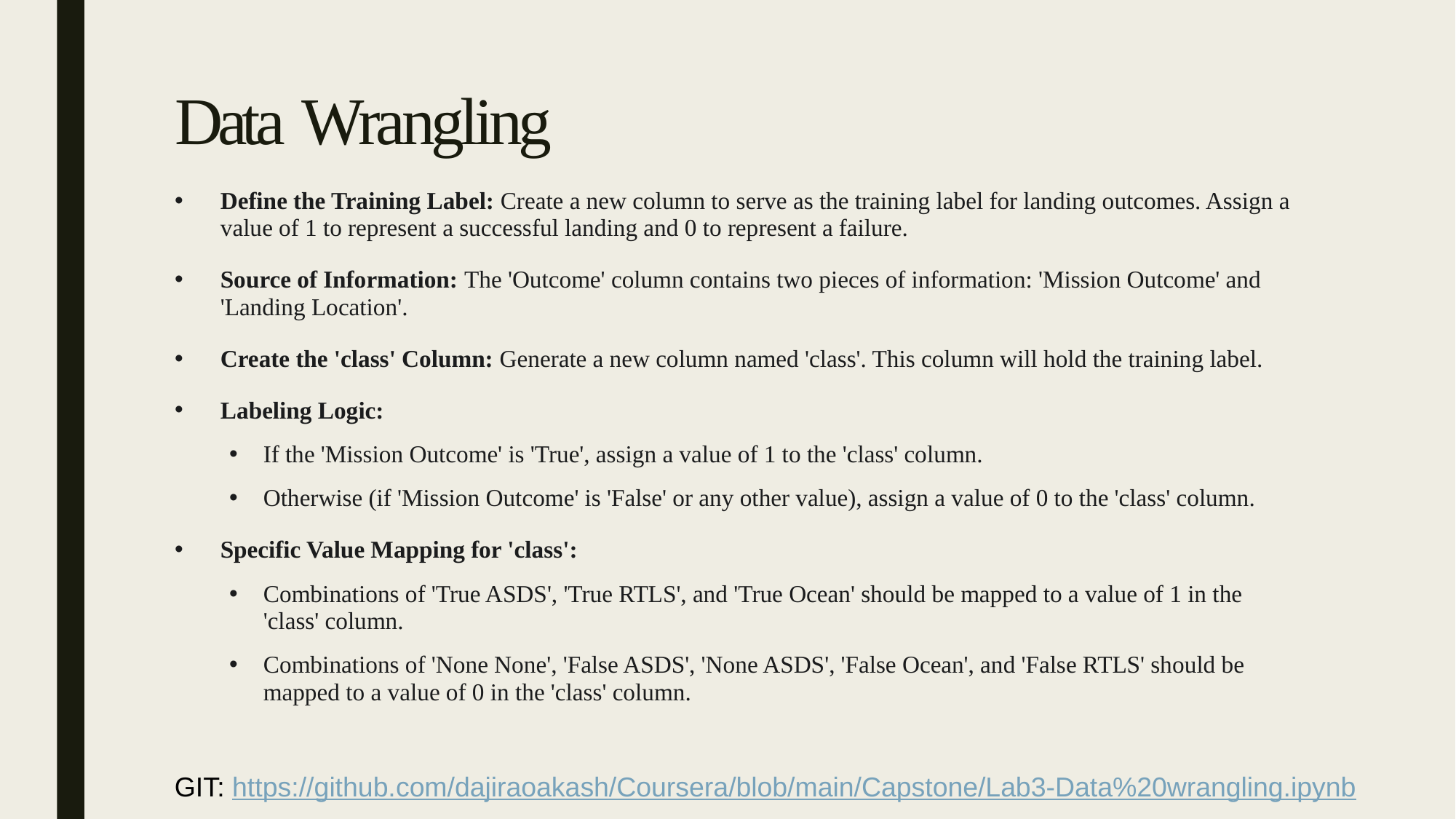

# Data Wrangling
Define the Training Label: Create a new column to serve as the training label for landing outcomes. Assign a value of 1 to represent a successful landing and 0 to represent a failure.
Source of Information: The 'Outcome' column contains two pieces of information: 'Mission Outcome' and 'Landing Location'.
Create the 'class' Column: Generate a new column named 'class'. This column will hold the training label.
Labeling Logic:
If the 'Mission Outcome' is 'True', assign a value of 1 to the 'class' column.
Otherwise (if 'Mission Outcome' is 'False' or any other value), assign a value of 0 to the 'class' column.
Specific Value Mapping for 'class':
Combinations of 'True ASDS', 'True RTLS', and 'True Ocean' should be mapped to a value of 1 in the 'class' column.
Combinations of 'None None', 'False ASDS', 'None ASDS', 'False Ocean', and 'False RTLS' should be mapped to a value of 0 in the 'class' column.

GIT: https://github.com/dajiraoakash/Coursera/blob/main/Capstone/Lab3-Data%20wrangling.ipynb